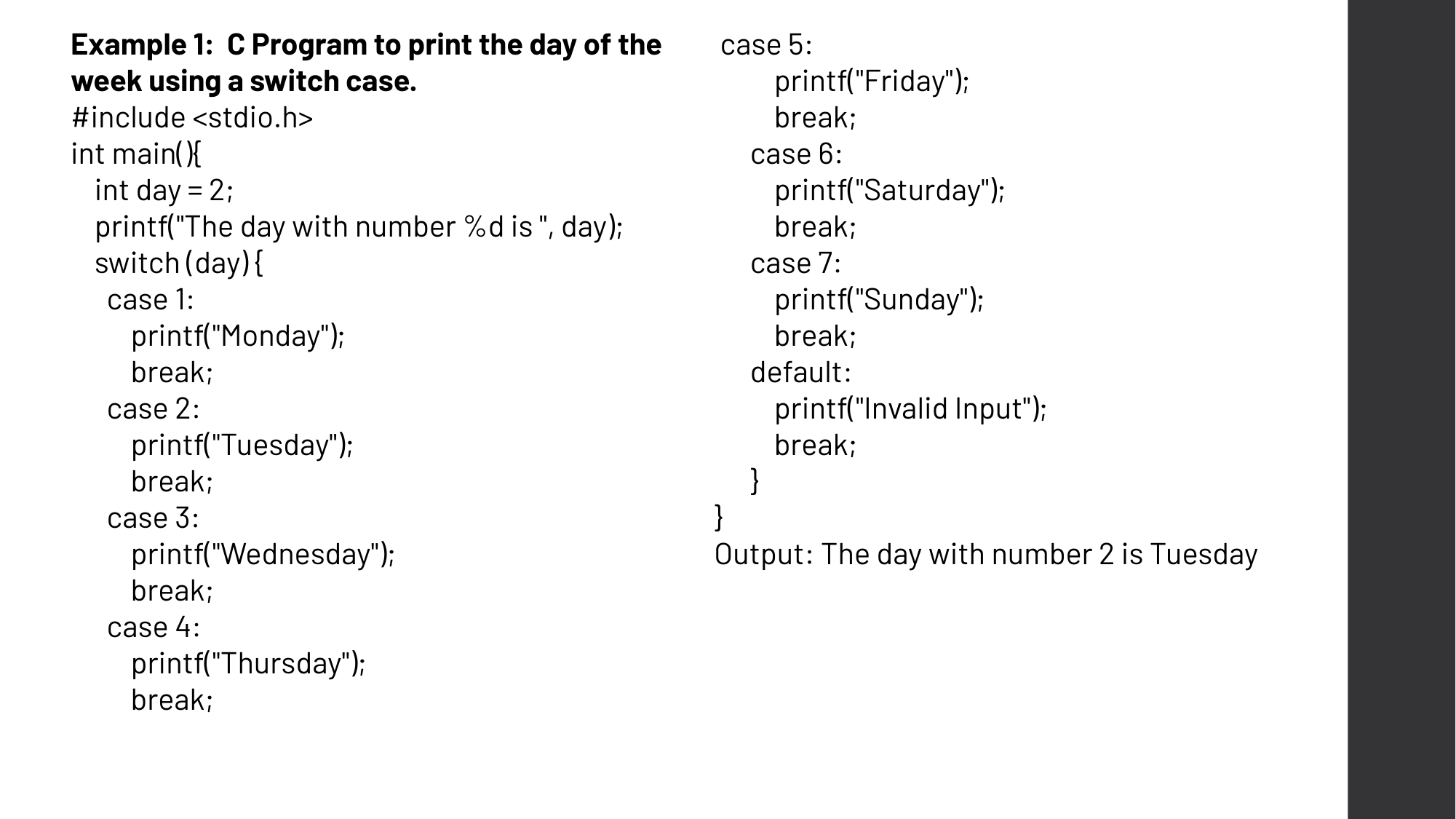

Example 1:  C Program to print the day of the week using a switch case.
#include <stdio.h>
int main(){
    int day = 2;
    printf("The day with number %d is ", day);
    switch (day) {
      case 1:
          printf("Monday");
          break;
      case 2:
          printf("Tuesday");
          break;
      case 3:
          printf("Wednesday");
          break;
      case 4:
          printf("Thursday");
          break;
 case 5:
          printf("Friday");
          break;
      case 6:
          printf("Saturday");
          break;
      case 7:
          printf("Sunday");
          break;
      default:
          printf("Invalid Input");
          break;
      }
}
Output: The day with number 2 is Tuesday